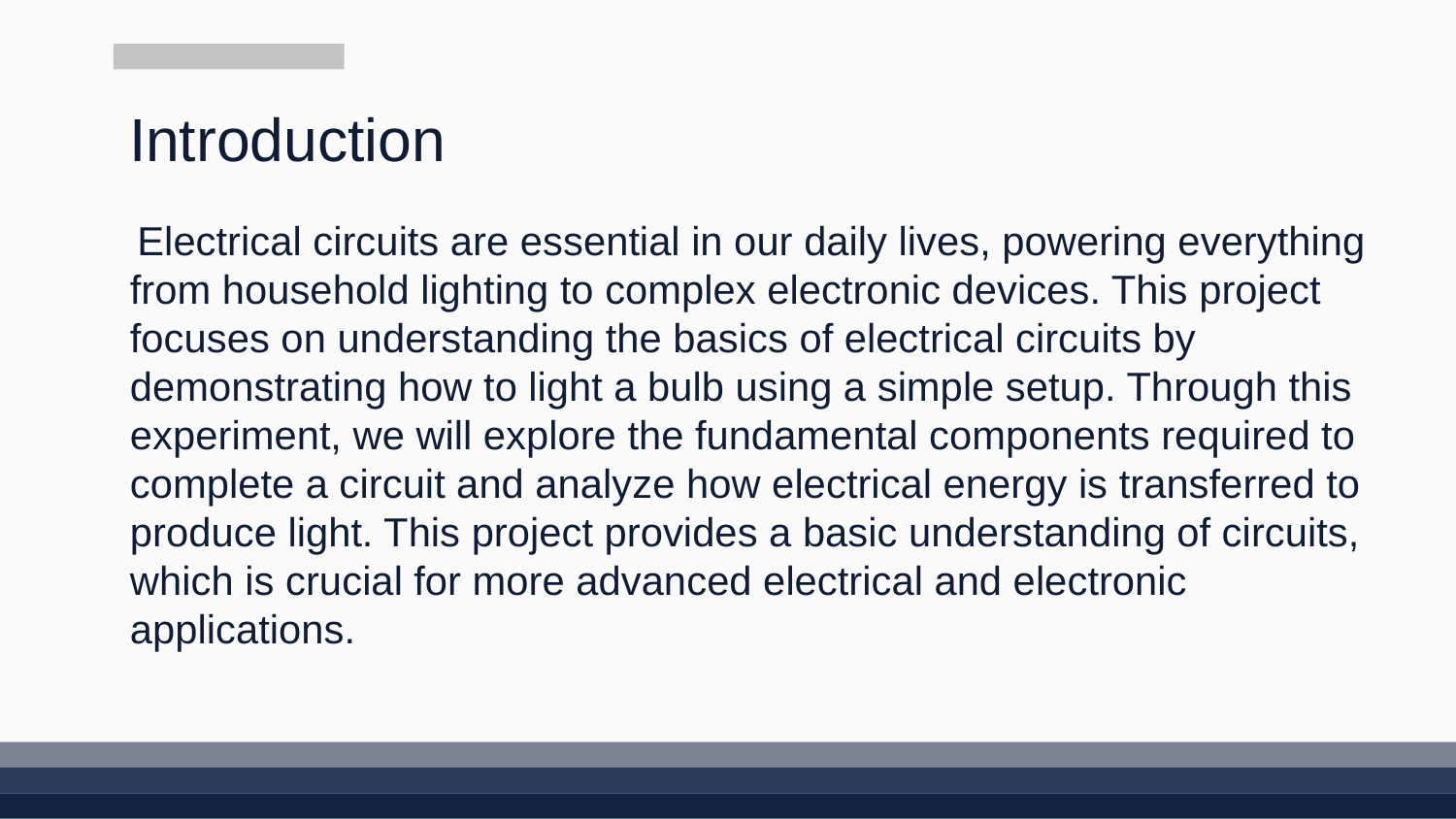

# Introduction
     Electrical circuits are essential in our daily lives, powering everything from household lighting to complex electronic devices. This project focuses on understanding the basics of electrical circuits by demonstrating how to light a bulb using a simple setup. Through this experiment, we will explore the fundamental components required to complete a circuit and analyze how electrical energy is transferred to produce light. This project provides a basic understanding of circuits, which is crucial for more advanced electrical and electronic applications.